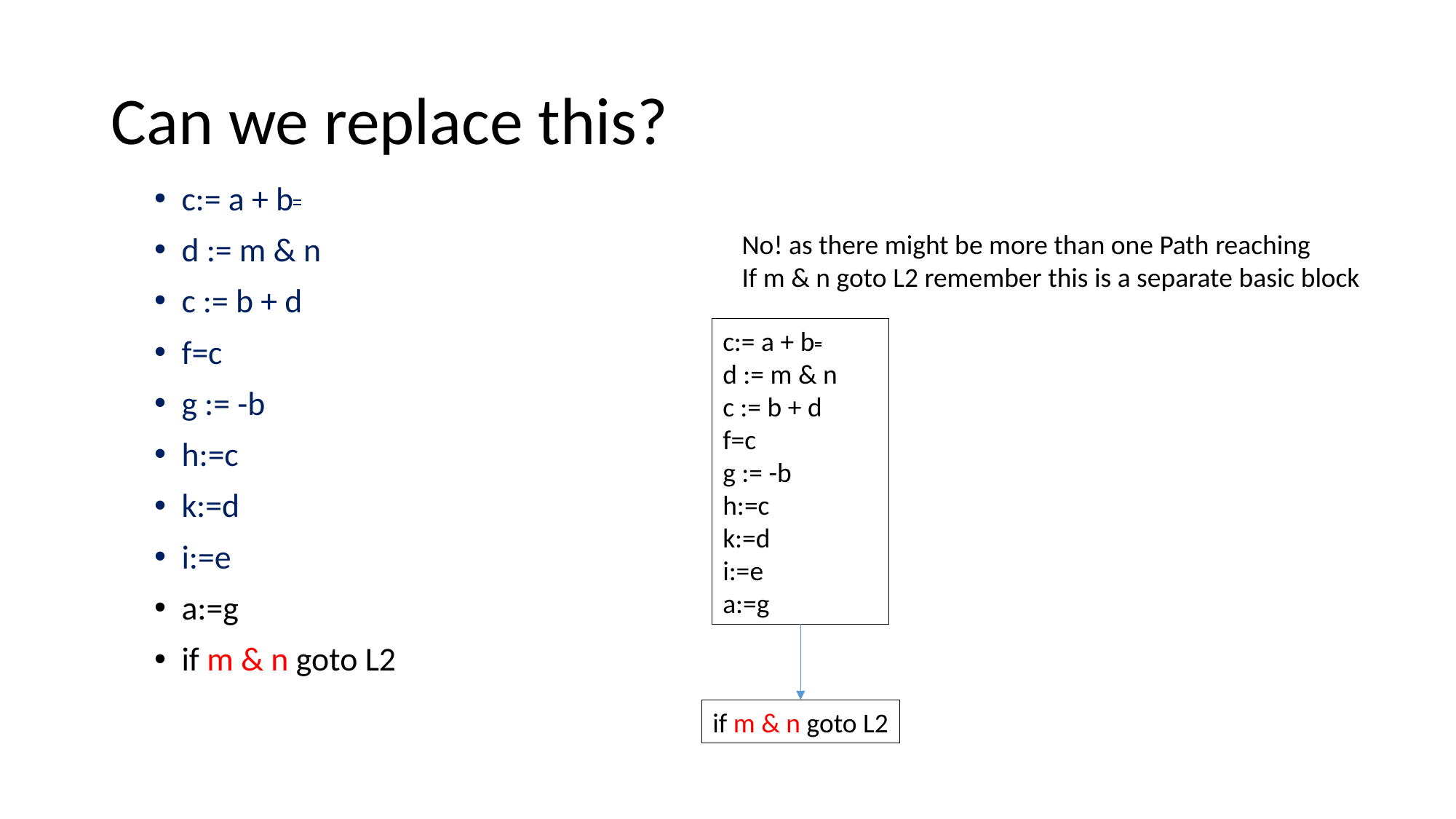

# Can we replace this?
c:= a + b
d := m & n
c := b + d
f=c
g := -b
h:=c
k:=d
i:=e
a:=g
if m & n goto L2

No! as there might be more than one Path reaching
If m & n goto L2 remember this is a separate basic block
c:= a + b
d := m & n
c := b + d
f=c
g := -b
h:=c
k:=d
i:=e
a:=g
if m & n goto L2